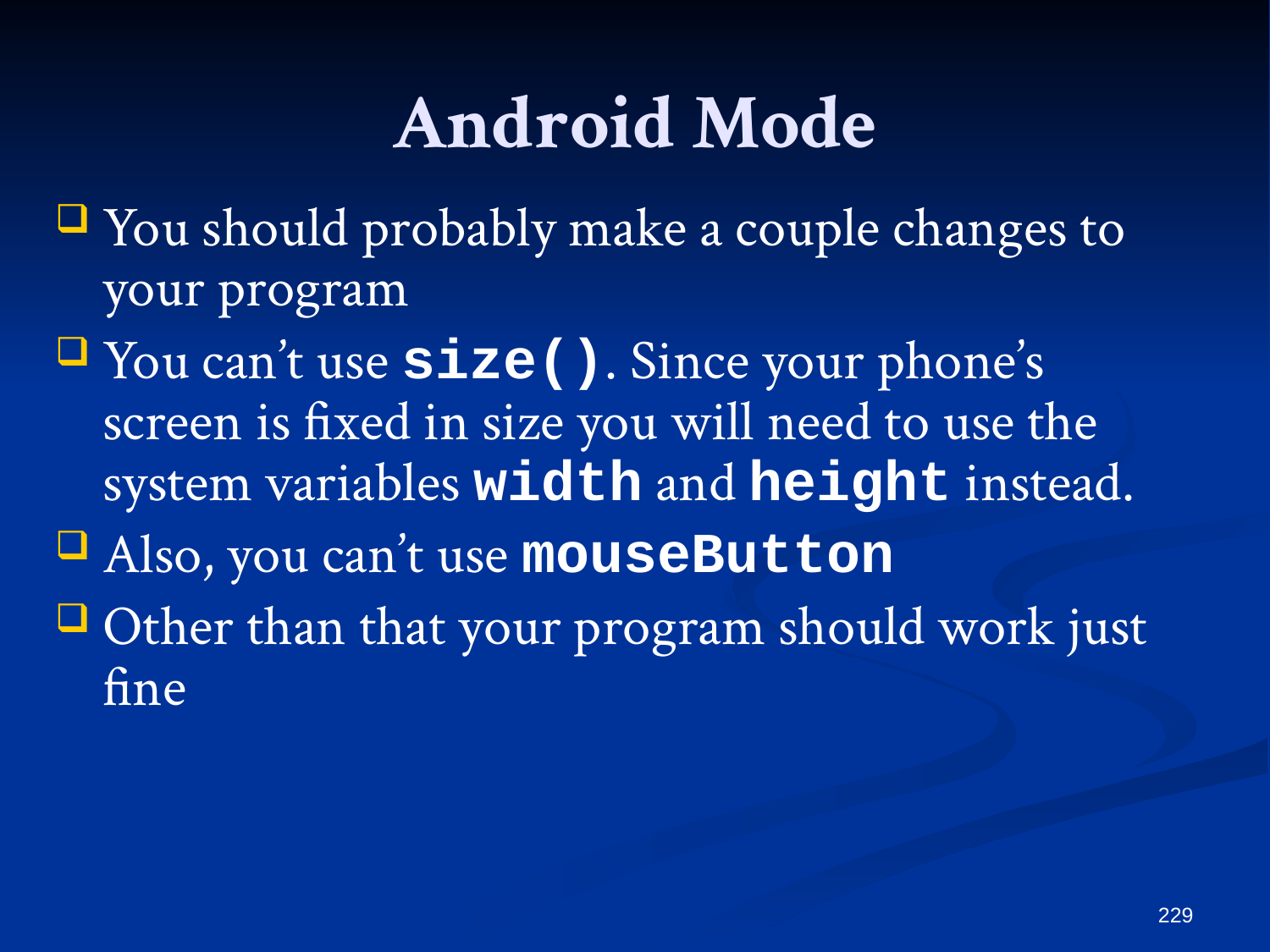

# Android Mode
You should probably make a couple changes to your program
You can’t use size(). Since your phone’s screen is fixed in size you will need to use the system variables width and height instead.
Also, you can’t use mouseButton
Other than that your program should work just fine

229